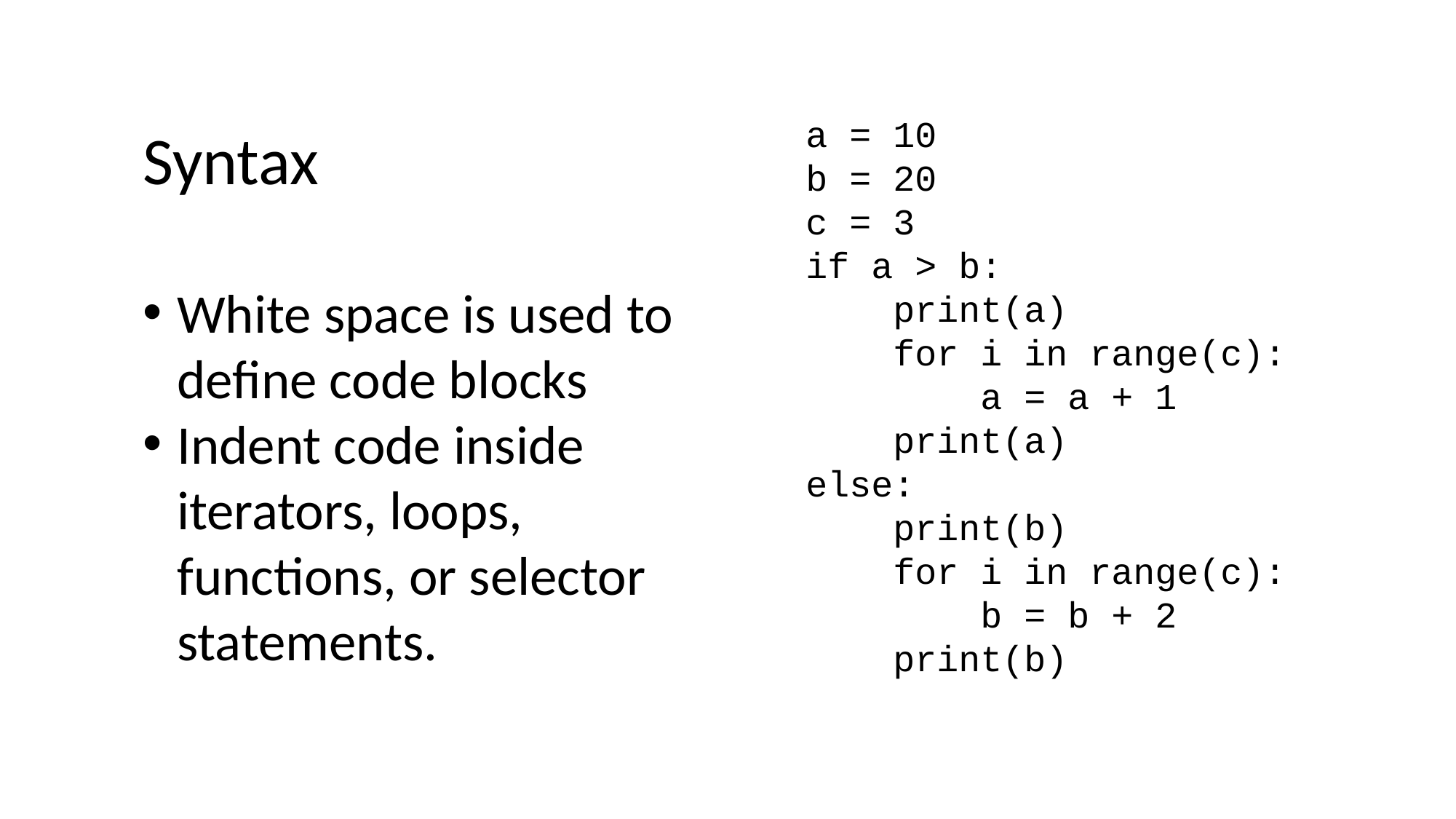

a = 10
b = 20
c = 3
if a > b:
    print(a)
    for i in range(c):
        a = a + 1
    print(a)
else:
    print(b)
    for i in range(c):
        b = b + 2
    print(b)
Syntax
White space is used to define code blocks
Indent code inside iterators, loops, functions, or selector statements.